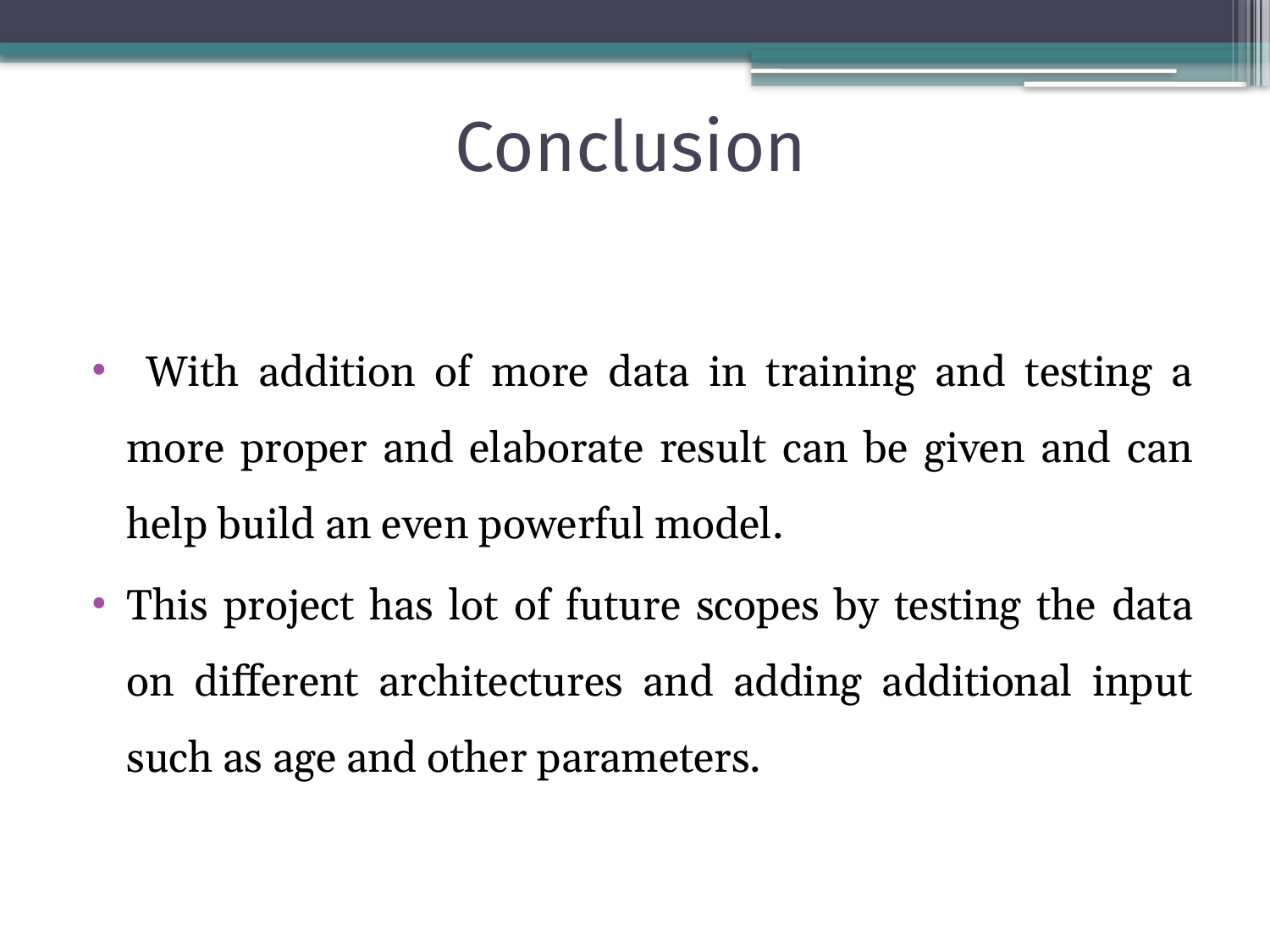

# Conclusion
 With addition of more data in training and testing a more proper and elaborate result can be given and can help build an even powerful model.
This project has lot of future scopes by testing the data on diﬀerent architectures and adding additional input such as age and other parameters.